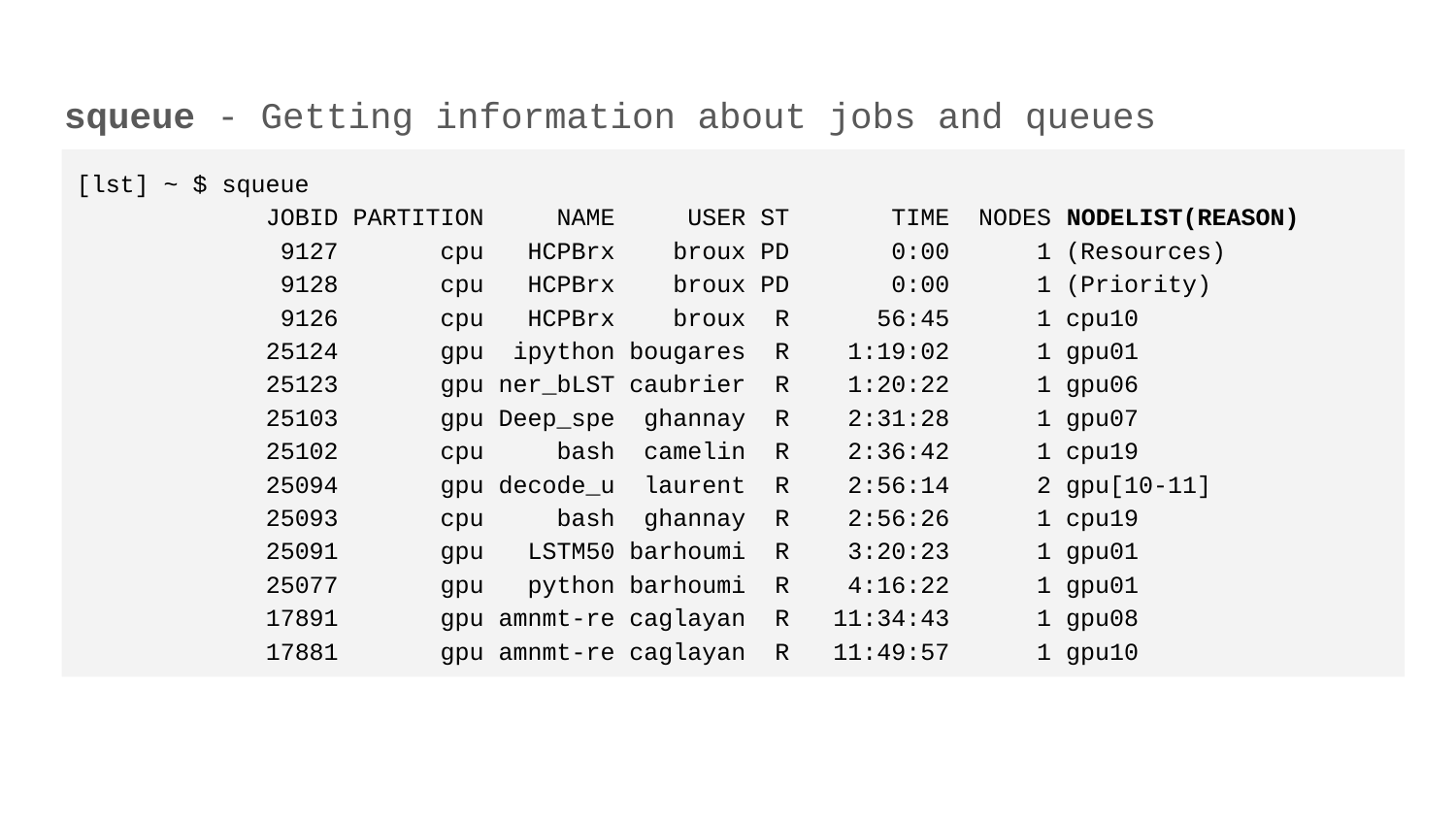

# squeue - Getting information about jobs and queues

[lst] ~ $ squeue
             JOBID PARTITION     NAME     USER ST       TIME  NODES NODELIST(REASON)
              9127       cpu   HCPBrx    broux PD       0:00      1 (Resources)
              9128       cpu   HCPBrx    broux PD       0:00      1 (Priority)
              9126       cpu   HCPBrx    broux  R      56:45      1 cpu10
             25124       gpu  ipython bougares  R    1:19:02      1 gpu01
             25123       gpu ner_bLST caubrier  R    1:20:22      1 gpu06
             25103       gpu Deep_spe  ghannay  R    2:31:28      1 gpu07
             25102       cpu     bash  camelin  R    2:36:42      1 cpu19
             25094       gpu decode_u  laurent  R    2:56:14      2 gpu[10-11]
             25093       cpu     bash  ghannay  R    2:56:26      1 cpu19
             25091       gpu   LSTM50 barhoumi  R    3:20:23      1 gpu01
             25077       gpu   python barhoumi  R    4:16:22      1 gpu01
             17891       gpu amnmt-re caglayan  R   11:34:43      1 gpu08
             17881       gpu amnmt-re caglayan  R   11:49:57      1 gpu10